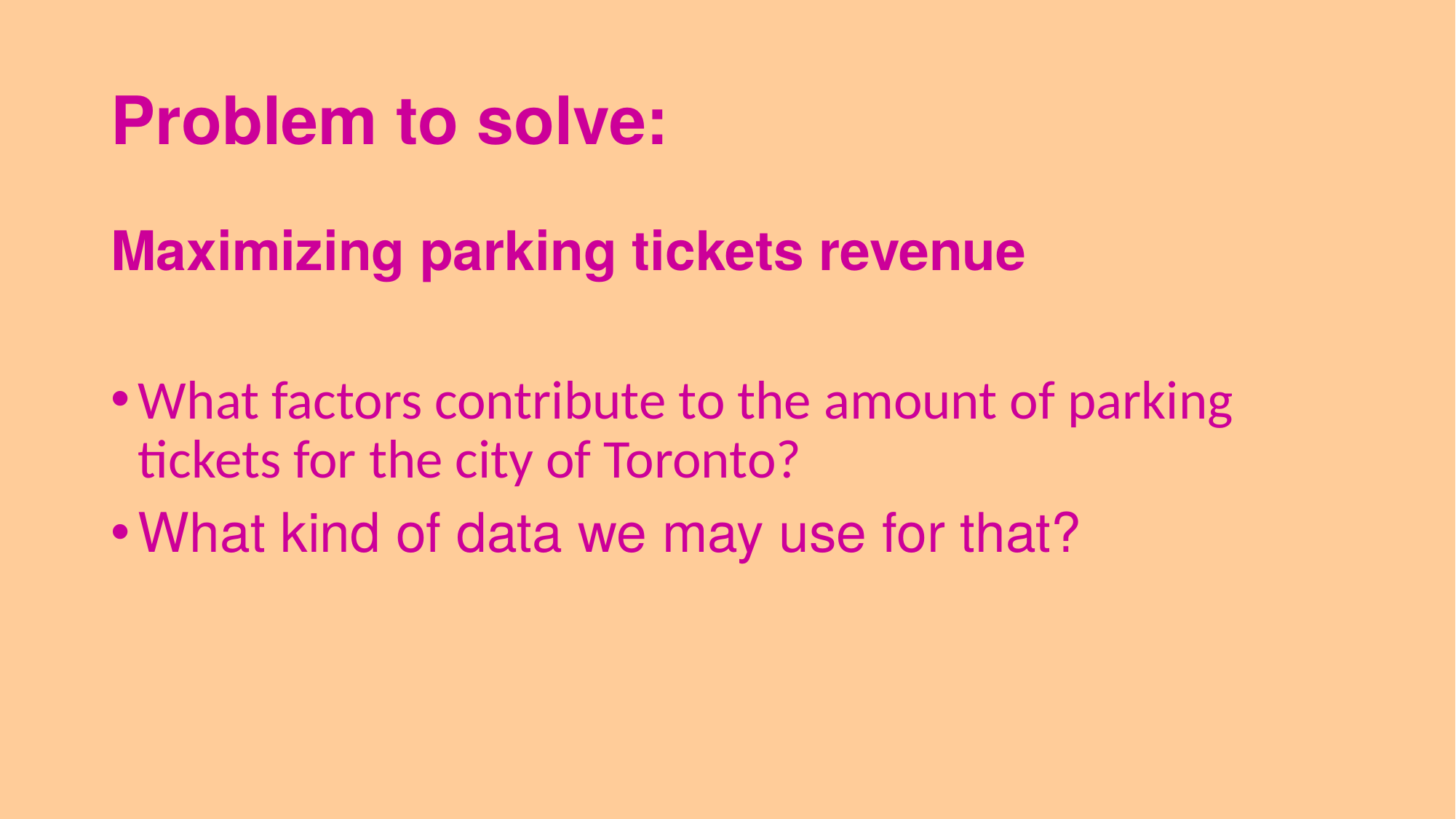

# Problem to solve:
Maximizing parking tickets revenue

What factors contribute to the amount of parking tickets for the city of Toronto?
What kind of data we may use for that?